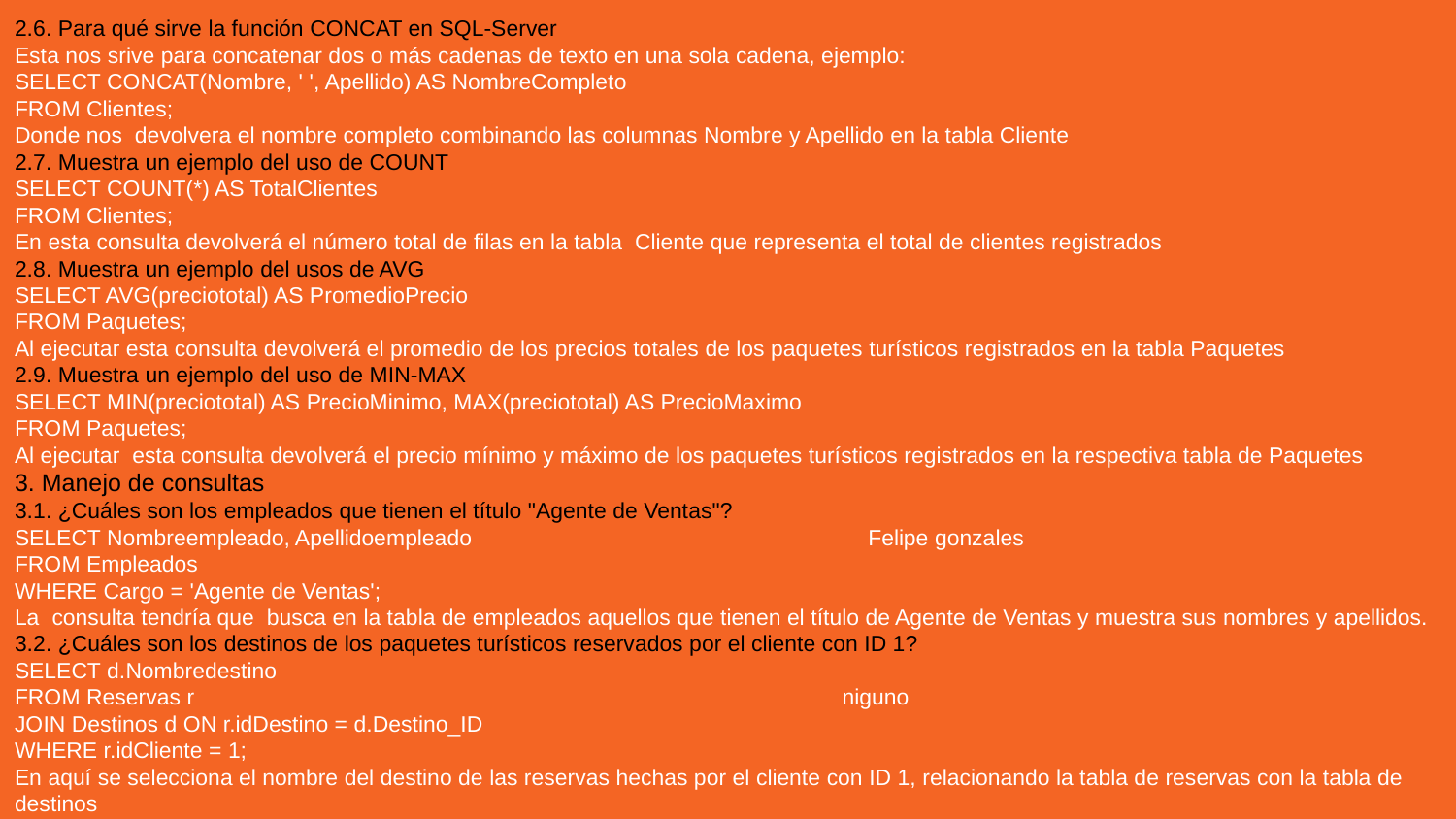

2.6. Para qué sirve la función CONCAT en SQL-Server
Esta nos srive para concatenar dos o más cadenas de texto en una sola cadena, ejemplo:
SELECT CONCAT(Nombre, ' ', Apellido) AS NombreCompleto
FROM Clientes;
Donde nos  devolvera el nombre completo combinando las columnas Nombre y Apellido en la tabla Cliente
2.7. Muestra un ejemplo del uso de COUNT
SELECT COUNT(*) AS TotalClientes
FROM Clientes;
En esta consulta devolverá el número total de filas en la tabla  Cliente que representa el total de clientes registrados
2.8. Muestra un ejemplo del usos de AVG
SELECT AVG(preciototal) AS PromedioPrecio
FROM Paquetes;
Al ejecutar esta consulta devolverá el promedio de los precios totales de los paquetes turísticos registrados en la tabla Paquetes
2.9. Muestra un ejemplo del uso de MIN-MAX
SELECT MIN(preciototal) AS PrecioMinimo, MAX(preciototal) AS PrecioMaximo
FROM Paquetes;
Al ejecutar  esta consulta devolverá el precio mínimo y máximo de los paquetes turísticos registrados en la respectiva tabla de Paquetes
3. Manejo de consultas
3.1. ¿Cuáles son los empleados que tienen el título "Agente de Ventas"?
SELECT Nombreempleado, Apellidoempleado                                                               Felipe gonzales
FROM Empleados
WHERE Cargo = 'Agente de Ventas';
La  consulta tendría que  busca en la tabla de empleados aquellos que tienen el título de Agente de Ventas y muestra sus nombres y apellidos.
3.2. ¿Cuáles son los destinos de los paquetes turísticos reservados por el cliente con ID 1?
SELECT d.Nombredestino
FROM Reservas r                                                                                                       niguno
JOIN Destinos d ON r.idDestino = d.Destino_ID
WHERE r.idCliente = 1;
En aquí se selecciona el nombre del destino de las reservas hechas por el cliente con ID 1, relacionando la tabla de reservas con la tabla de destinos